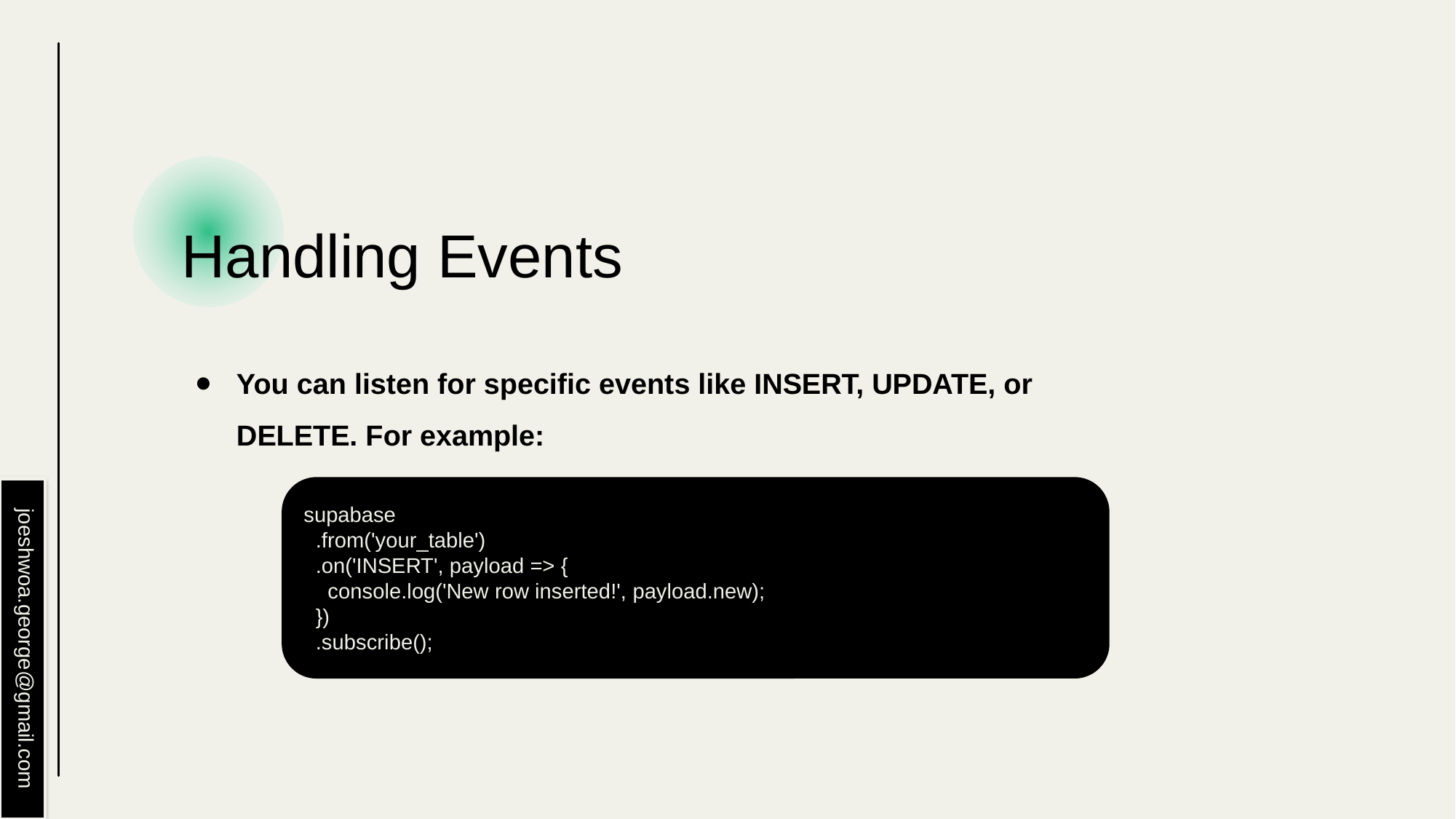

# Handling Events
You can listen for specific events like INSERT, UPDATE, or DELETE. For example:
supabase
  .from('your_table')
  .on('INSERT', payload => {
    console.log('New row inserted!', payload.new);
  })
  .subscribe();
joeshwoa.george@gmail.com